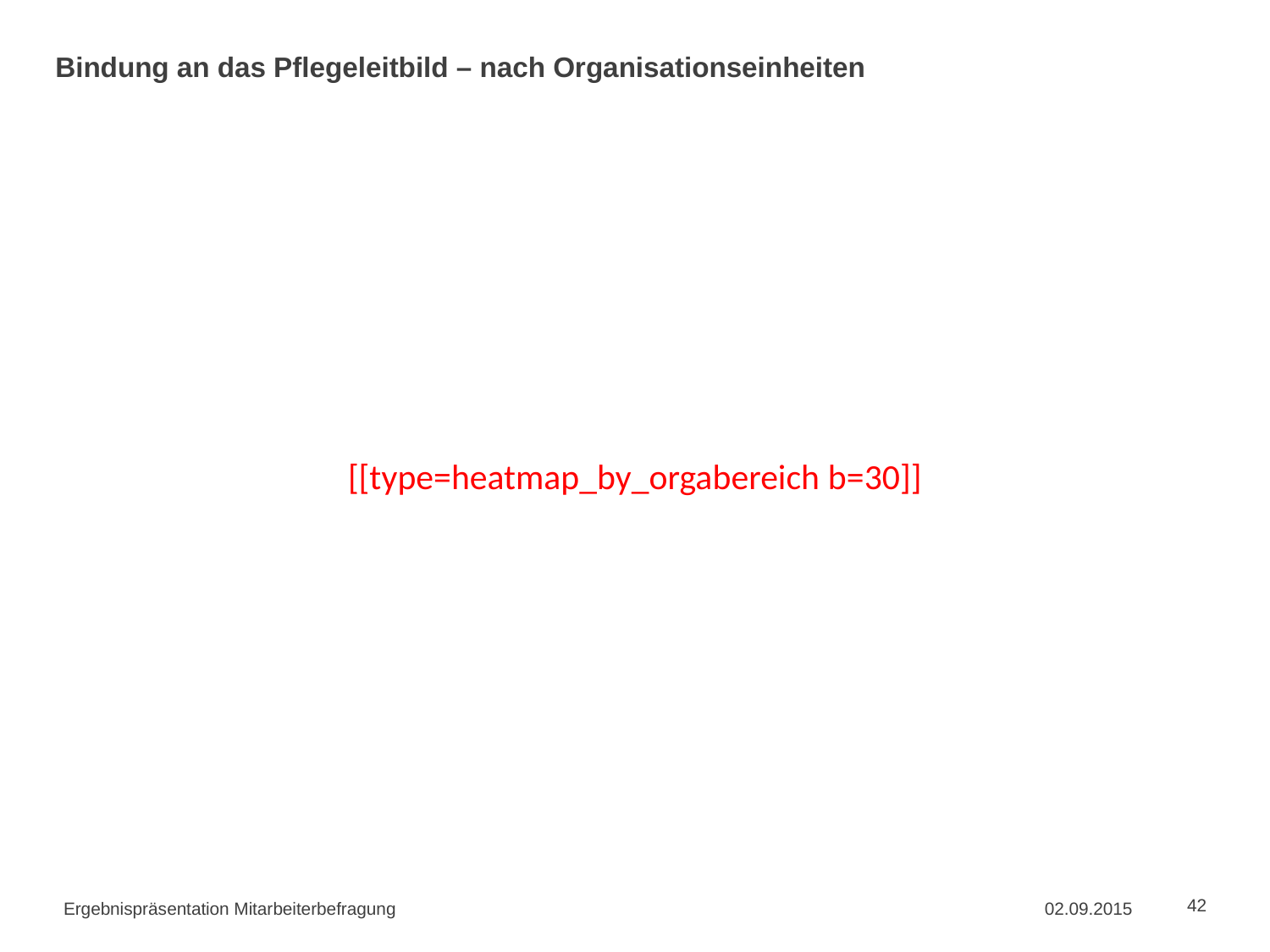

# Bindung an das Pflegeleitbild – nach Organisationseinheiten
[[type=heatmap_by_orgabereich b=30]]
Ergebnispräsentation Mitarbeiterbefragung
02.09.2015
42